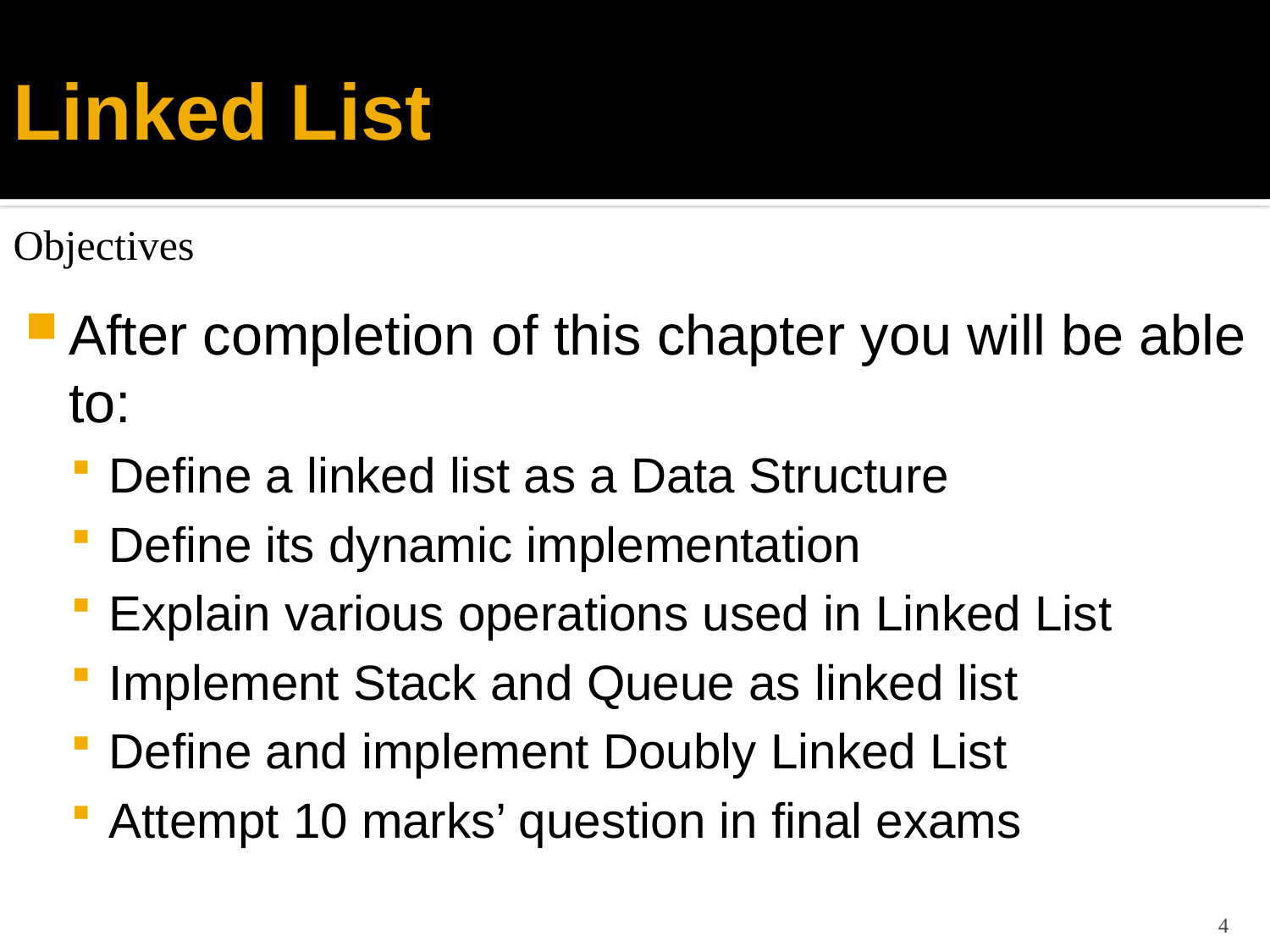

# Linked List
Objectives
After completion of this chapter you will be able to:
Define a linked list as a Data Structure
Define its dynamic implementation
Explain various operations used in Linked List
Implement Stack and Queue as linked list
Define and implement Doubly Linked List
Attempt 10 marks’ question in final exams
4